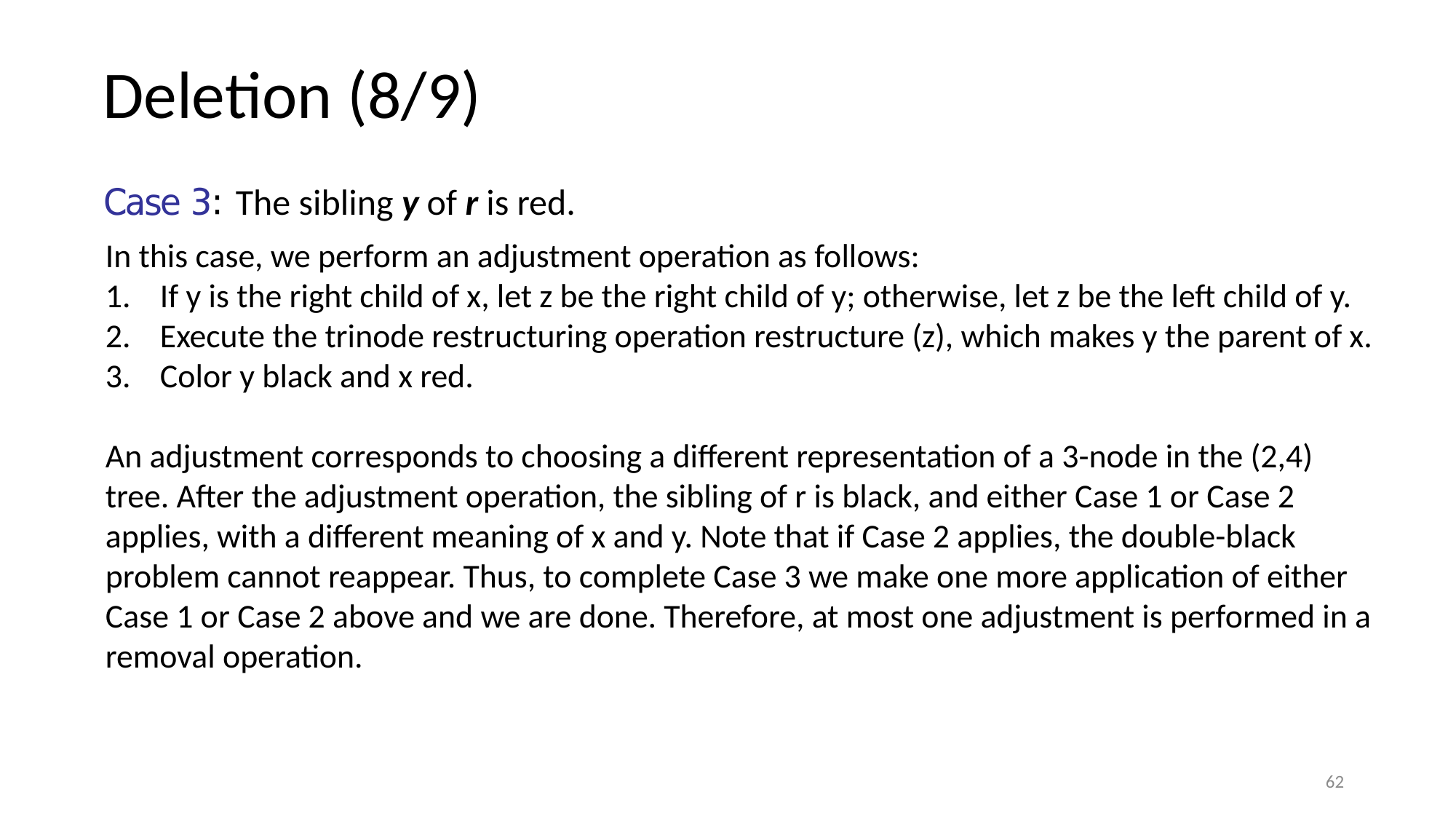

# Deletion (8/9)
Case 3: The sibling y of r is red.
In this case, we perform an adjustment operation as follows:
If y is the right child of x, let z be the right child of y; otherwise, let z be the left child of y.
Execute the trinode restructuring operation restructure (z), which makes y the parent of x.
Color y black and x red.

An adjustment corresponds to choosing a different representation of a 3-node in the (2,4) tree. After the adjustment operation, the sibling of r is black, and either Case 1 or Case 2 applies, with a different meaning of x and y. Note that if Case 2 applies, the double-black problem cannot reappear. Thus, to complete Case 3 we make one more application of either Case 1 or Case 2 above and we are done. Therefore, at most one adjustment is performed in a removal operation.
62